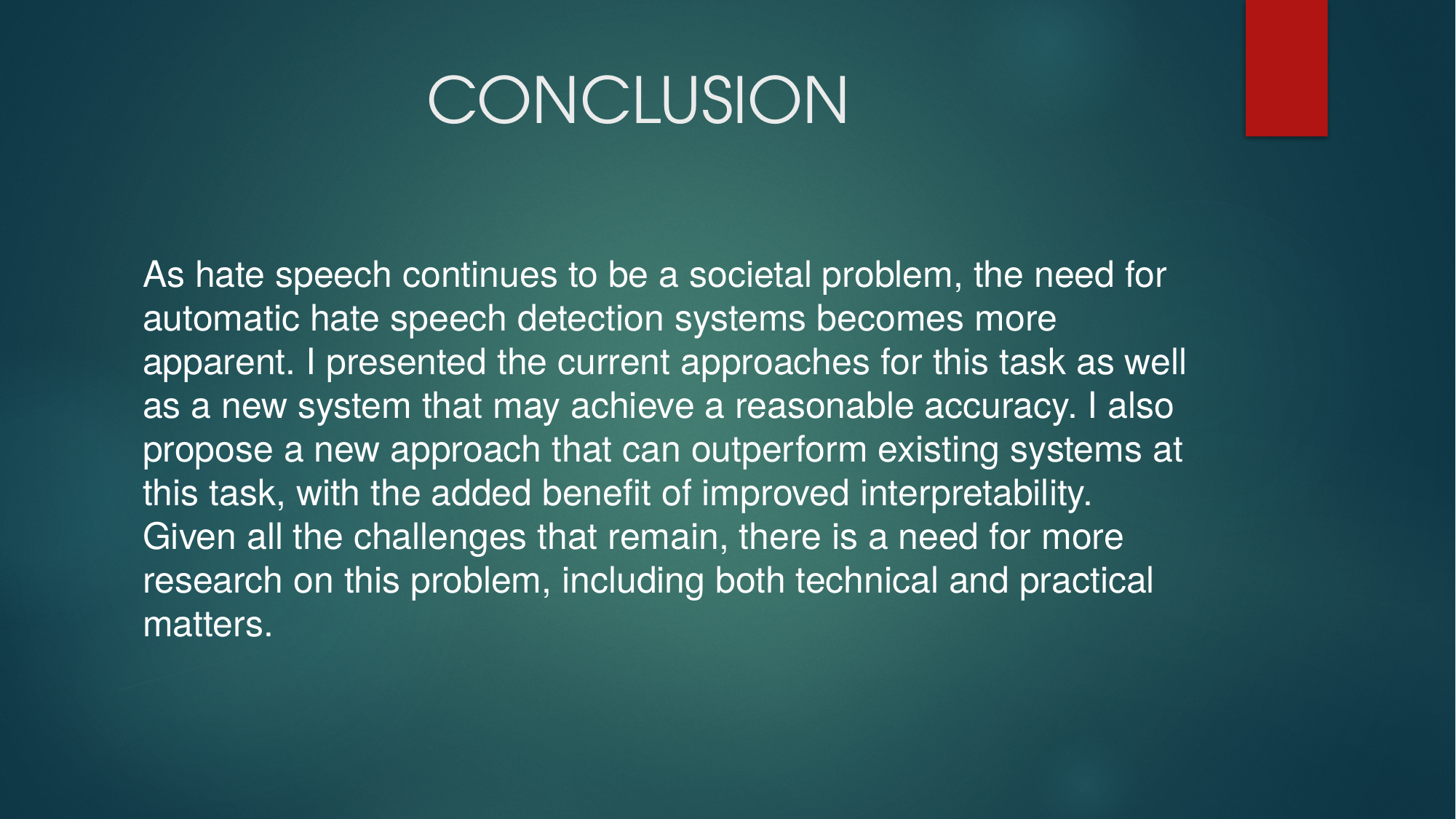

# CONCLUSION
As hate speech continues to be a societal problem, the need for automatic hate speech detection systems becomes more apparent. I presented the current approaches for this task as well as a new system that may achieve a reasonable accuracy. I also propose a new approach that can outperform existing systems at this task, with the added benefit of improved interpretability. Given all the challenges that remain, there is a need for more research on this problem, including both technical and practical matters.